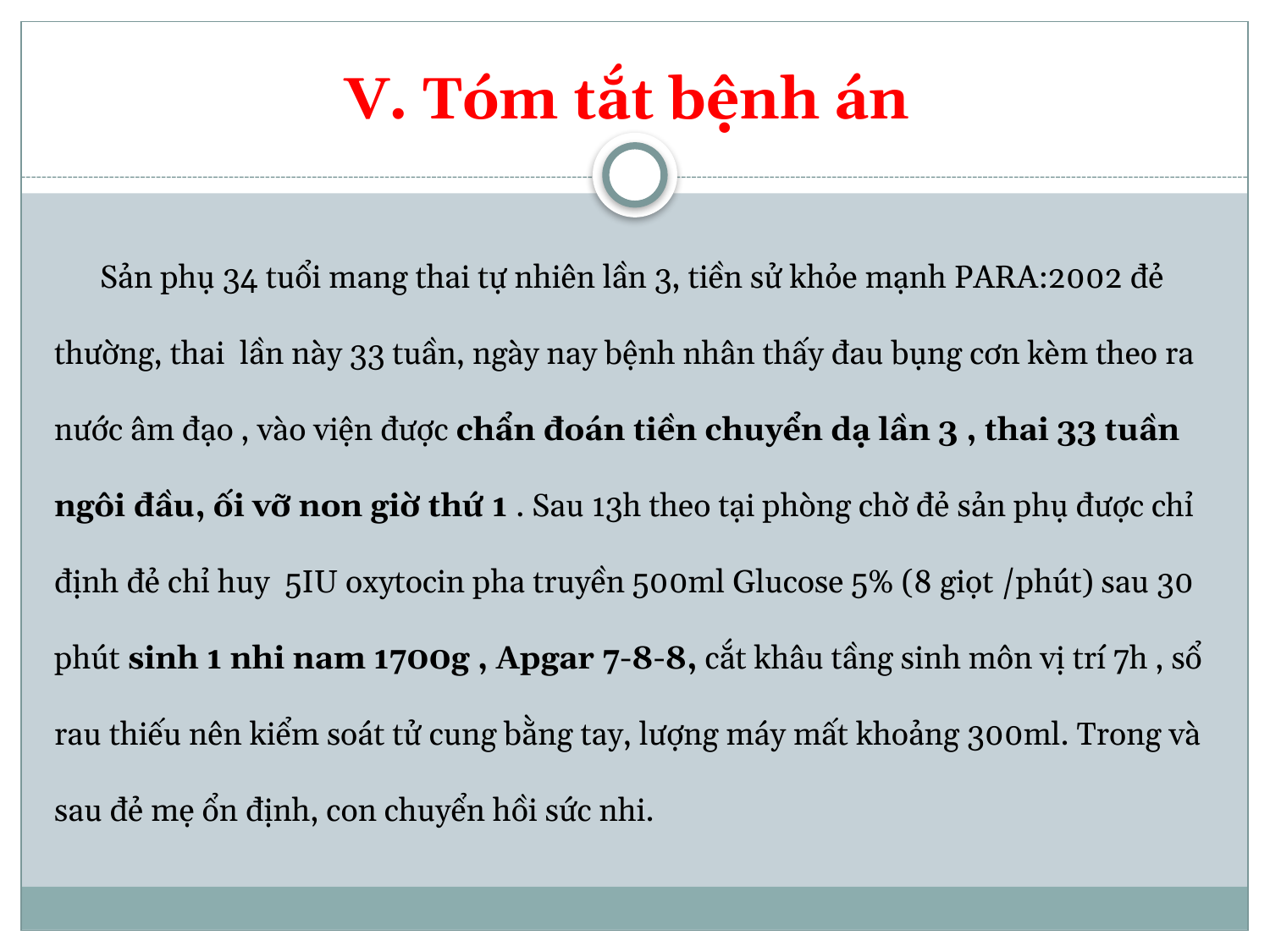

# V. Tóm tắt bệnh án
      Sản phụ 34 tuổi mang thai tự nhiên lần 3, tiền sử khỏe mạnh PARA:2002 đẻ thường, thai  lần này 33 tuần, ngày nay bệnh nhân thấy đau bụng cơn kèm theo ra nước âm đạo , vào viện được chẩn đoán tiền chuyển dạ lần 3 , thai 33 tuần  ngôi đầu, ối vỡ non giờ thứ 1 . Sau 13h theo tại phòng chờ đẻ sản phụ được chỉ định đẻ chỉ huy  5IU oxytocin pha truyền 500ml Glucose 5% (8 giọt /phút) sau 30 phút sinh 1 nhi nam 1700g , Apgar 7-8-8, cắt khâu tầng sinh môn vị trí 7h , sổ rau thiếu nên kiểm soát tử cung bằng tay, lượng máy mất khoảng 300ml. Trong và sau đẻ mẹ ổn định, con chuyển hồi sức nhi.